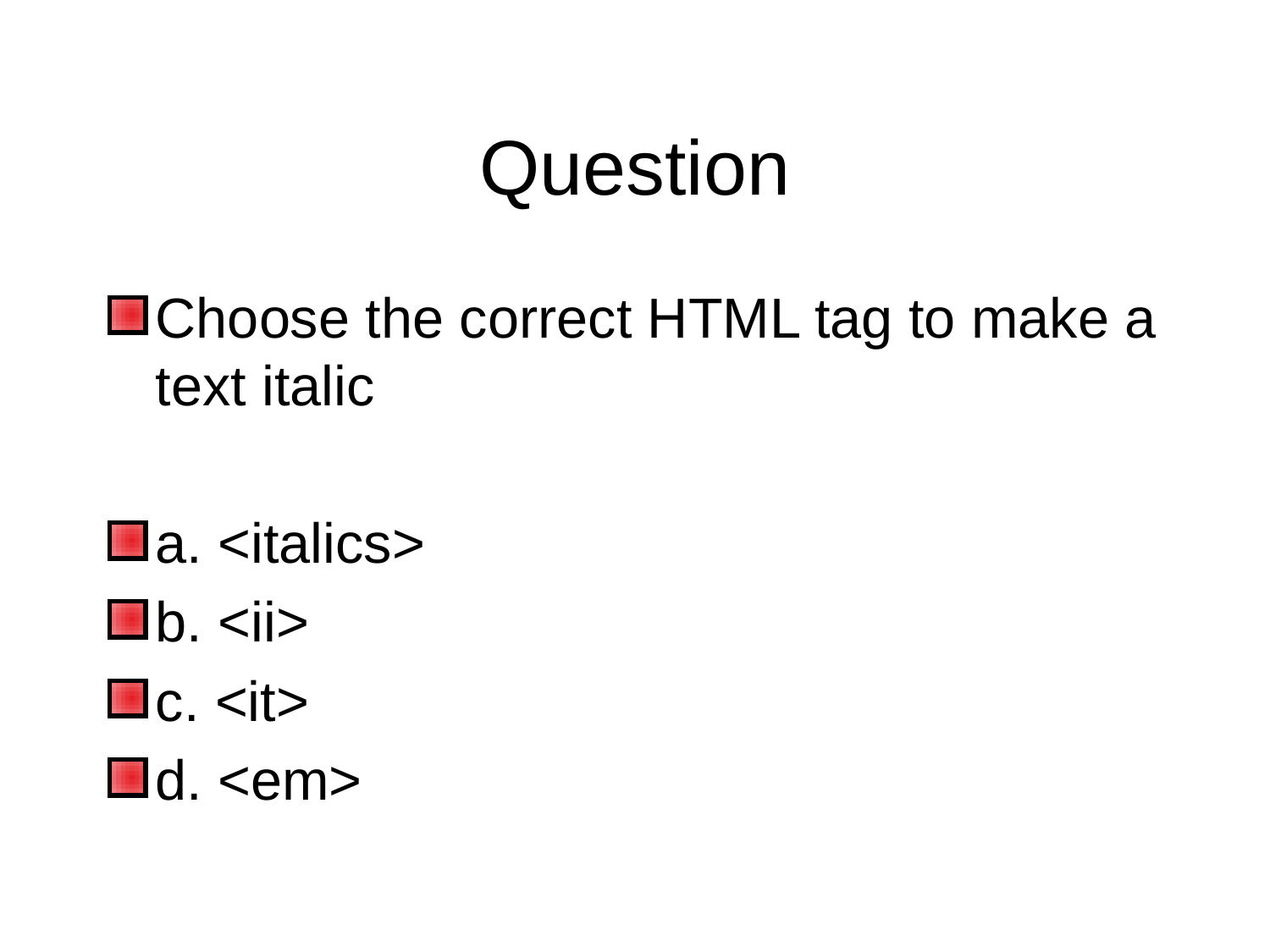

# Question
Choose the correct HTML tag to make a text italic

a. <italics>
b. <ii>
c. <it>
d. <em>